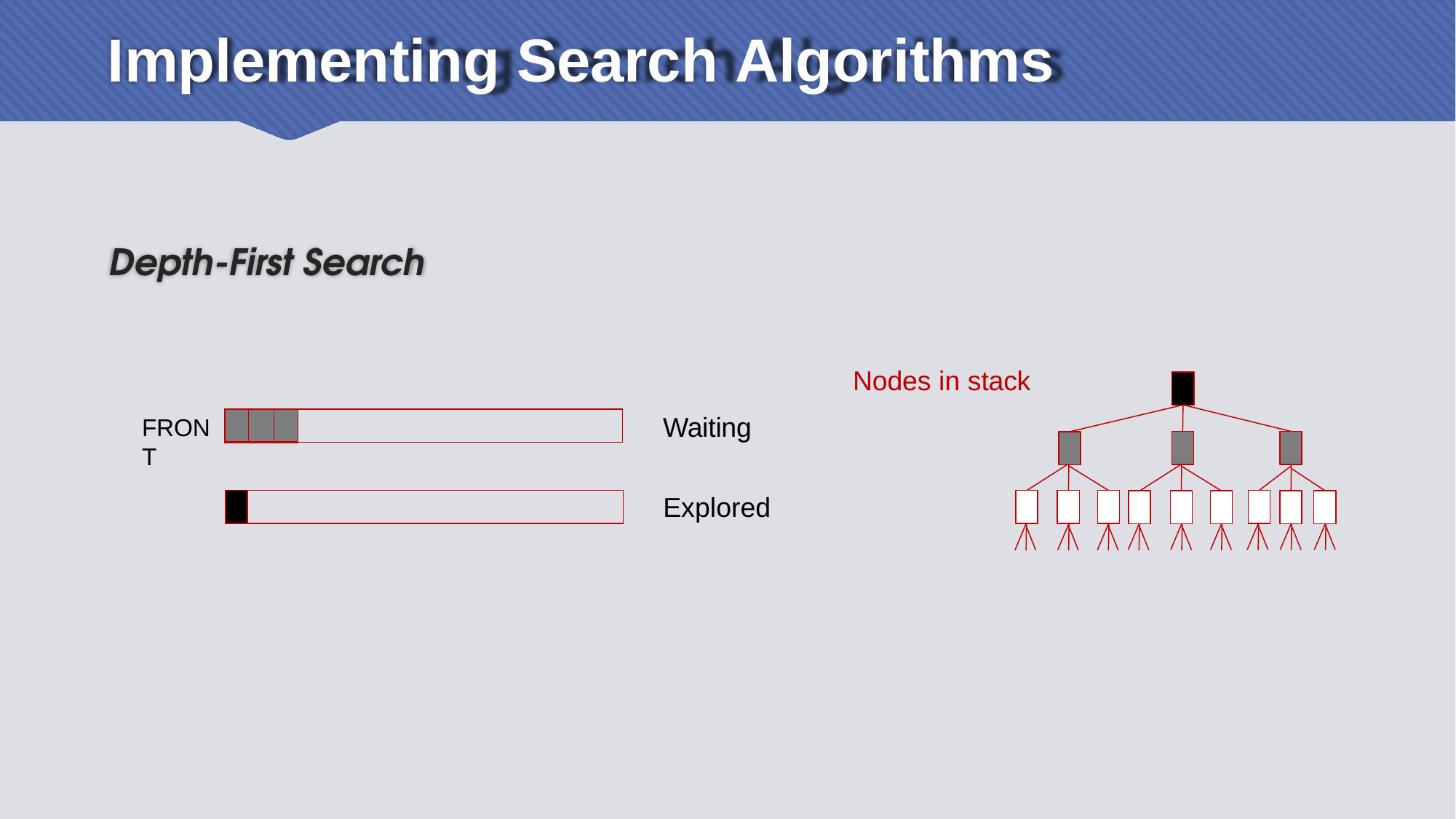

# Implementing Search Algorithms

Depth-First Search
Nodes in stack

Waiting
|  |  |  |  |
| --- | --- | --- | --- |
FRONT
Explored